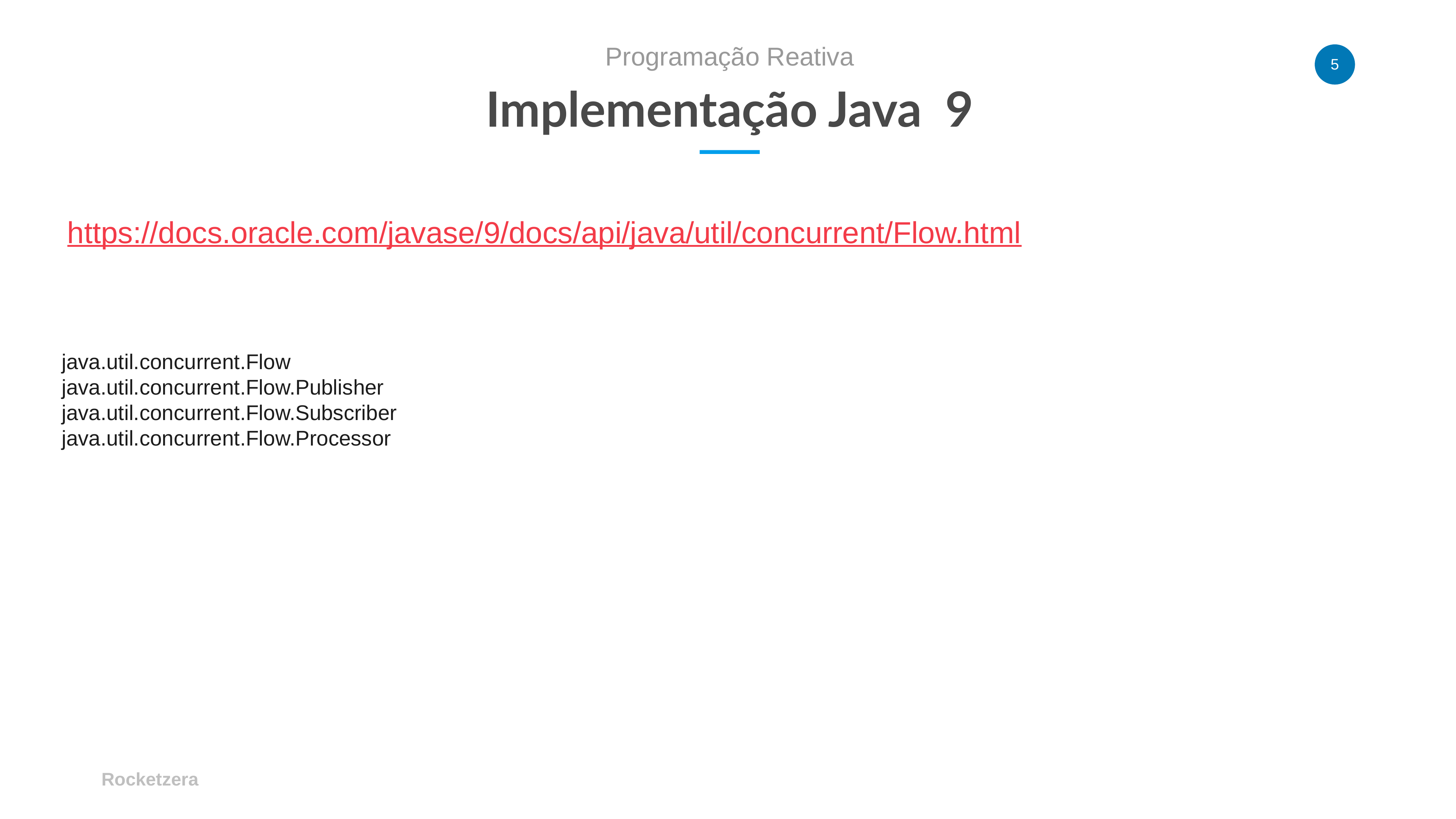

Programação Reativa
Implementação Java  9

https://docs.oracle.com/javase/9/docs/api/java/util/concurrent/Flow.html

java.util.concurrent.Flow
java.util.concurrent.Flow.Publisher
java.util.concurrent.Flow.Subscriber
java.util.concurrent.Flow.Processor